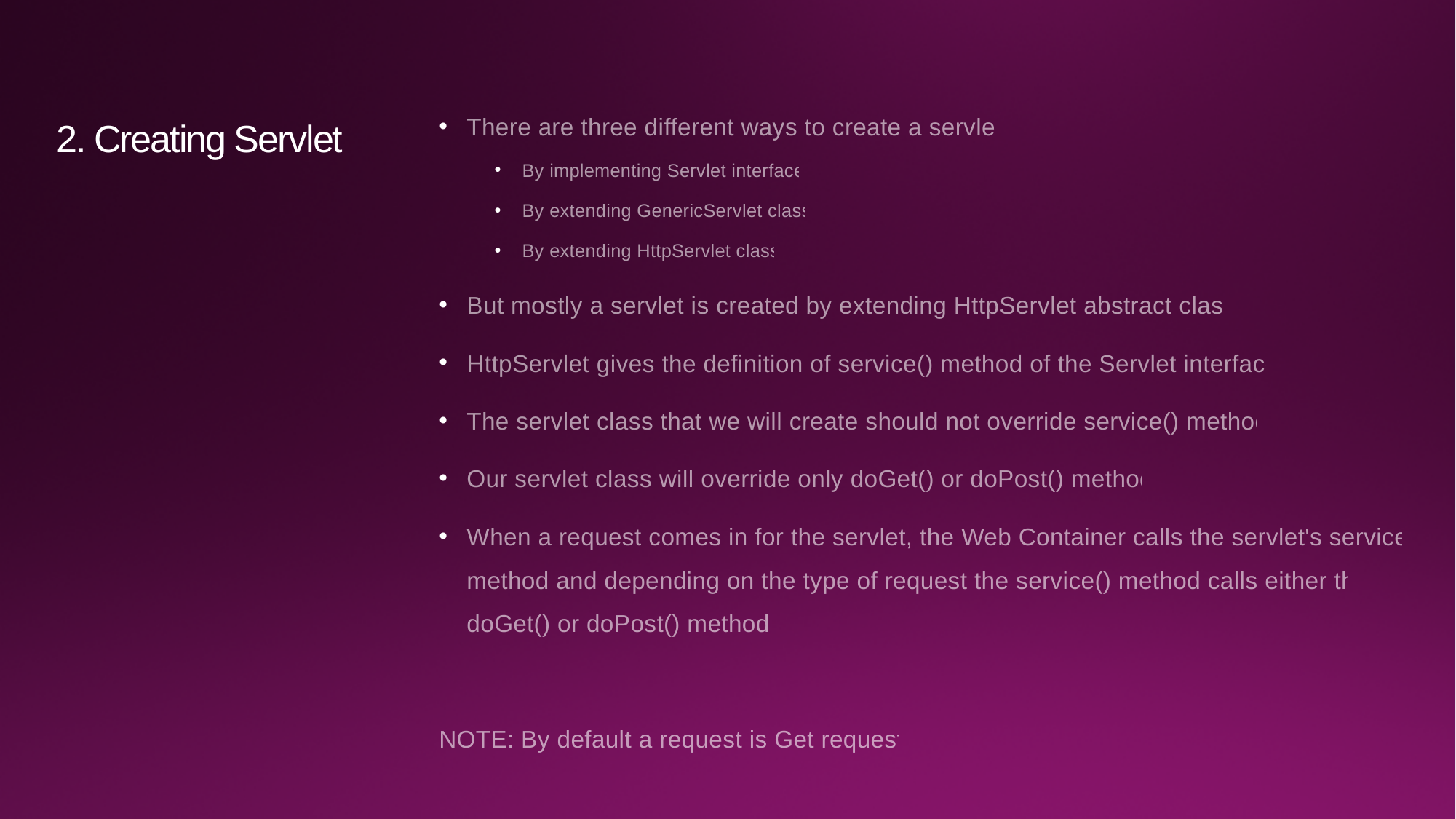

# 2. Creating Servlet
There are three different ways to create a servlet.
By implementing Servlet interface
By extending GenericServlet class
By extending HttpServlet class
But mostly a servlet is created by extending HttpServlet abstract class.
HttpServlet gives the definition of service() method of the Servlet interface.
The servlet class that we will create should not override service() method.
Our servlet class will override only doGet() or doPost() method.
When a request comes in for the servlet, the Web Container calls the servlet's service() method and depending on the type of request the service() method calls either the doGet() or doPost() method.

NOTE: By default a request is Get request.